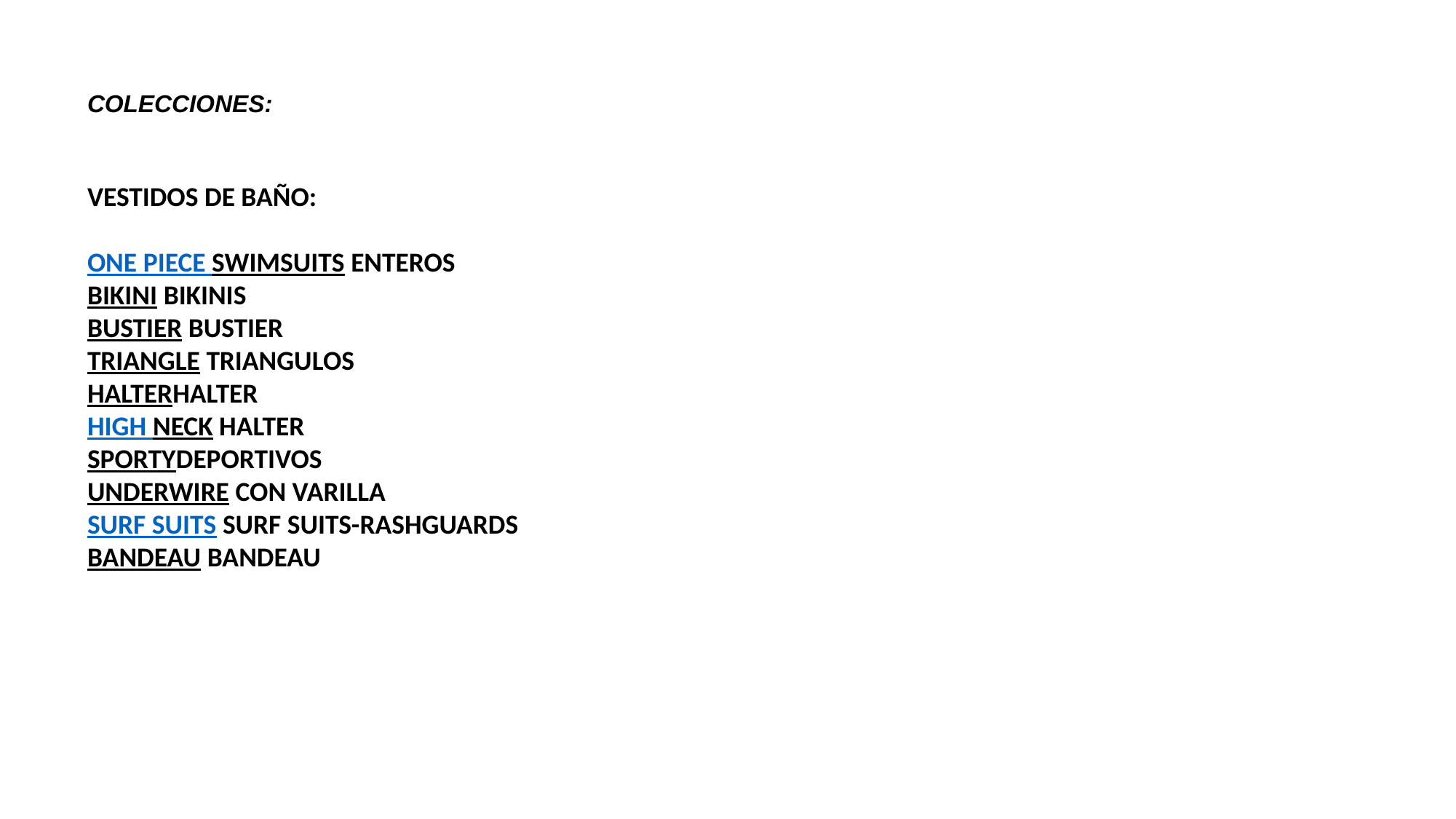

COLECCIONES:

VESTIDOS DE BAÑO:

ONE PIECE SWIMSUITS ENTEROS
BIKINI BIKINIS
BUSTIER BUSTIER
TRIANGLE TRIANGULOS
HALTERhalter
HIGH NECK HALTER
SPORTYDEPORTIVOS
UNDERWIRE CON VARILLA
SURF SUITS SURF SUITS-RASHGUARDS
BANDEAU BANDEAU